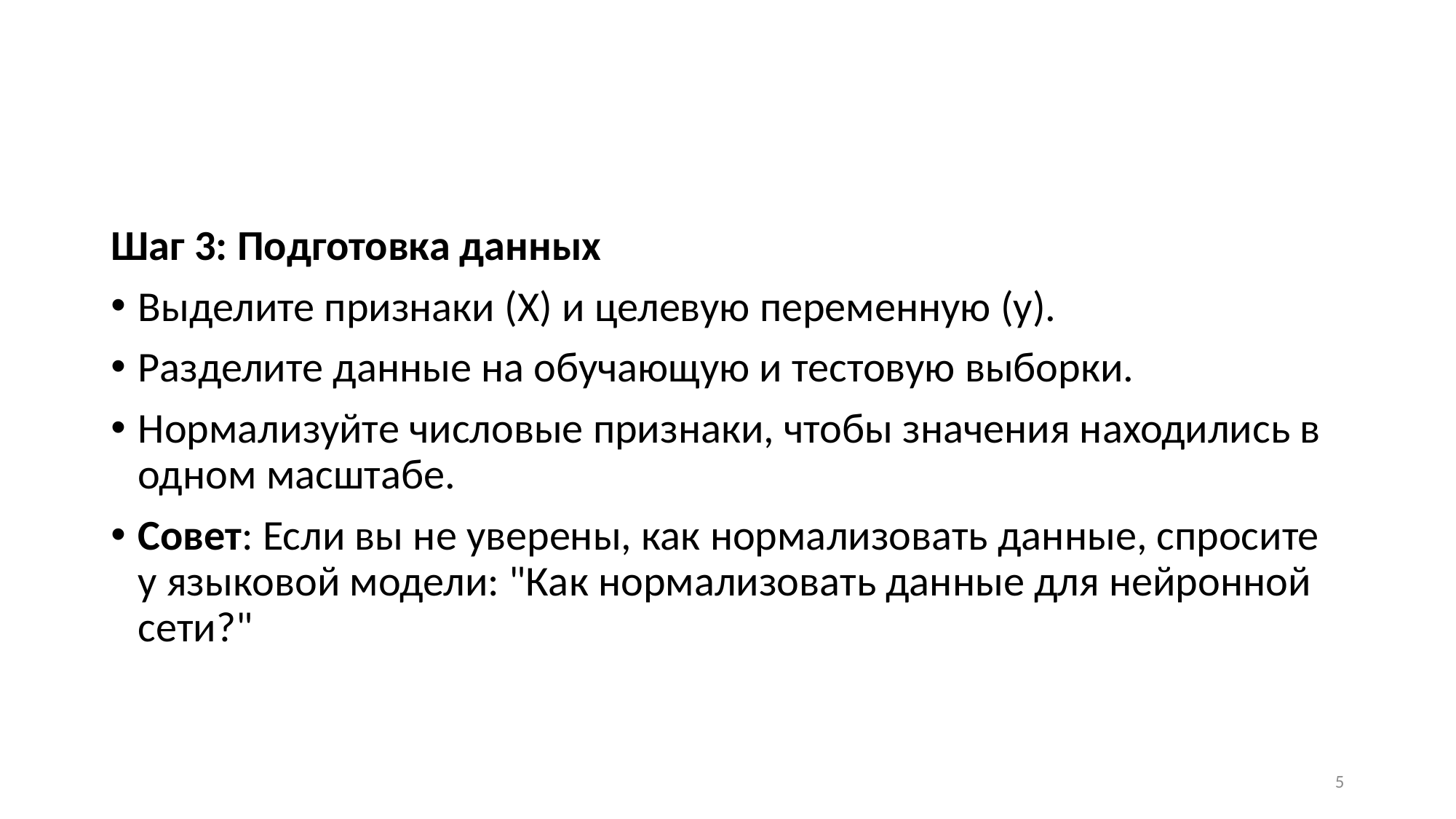

#
Шаг 3: Подготовка данных
Выделите признаки (X) и целевую переменную (y).
Разделите данные на обучающую и тестовую выборки.
Нормализуйте числовые признаки, чтобы значения находились в одном масштабе.
Совет: Если вы не уверены, как нормализовать данные, спросите у языковой модели: "Как нормализовать данные для нейронной сети?"

5